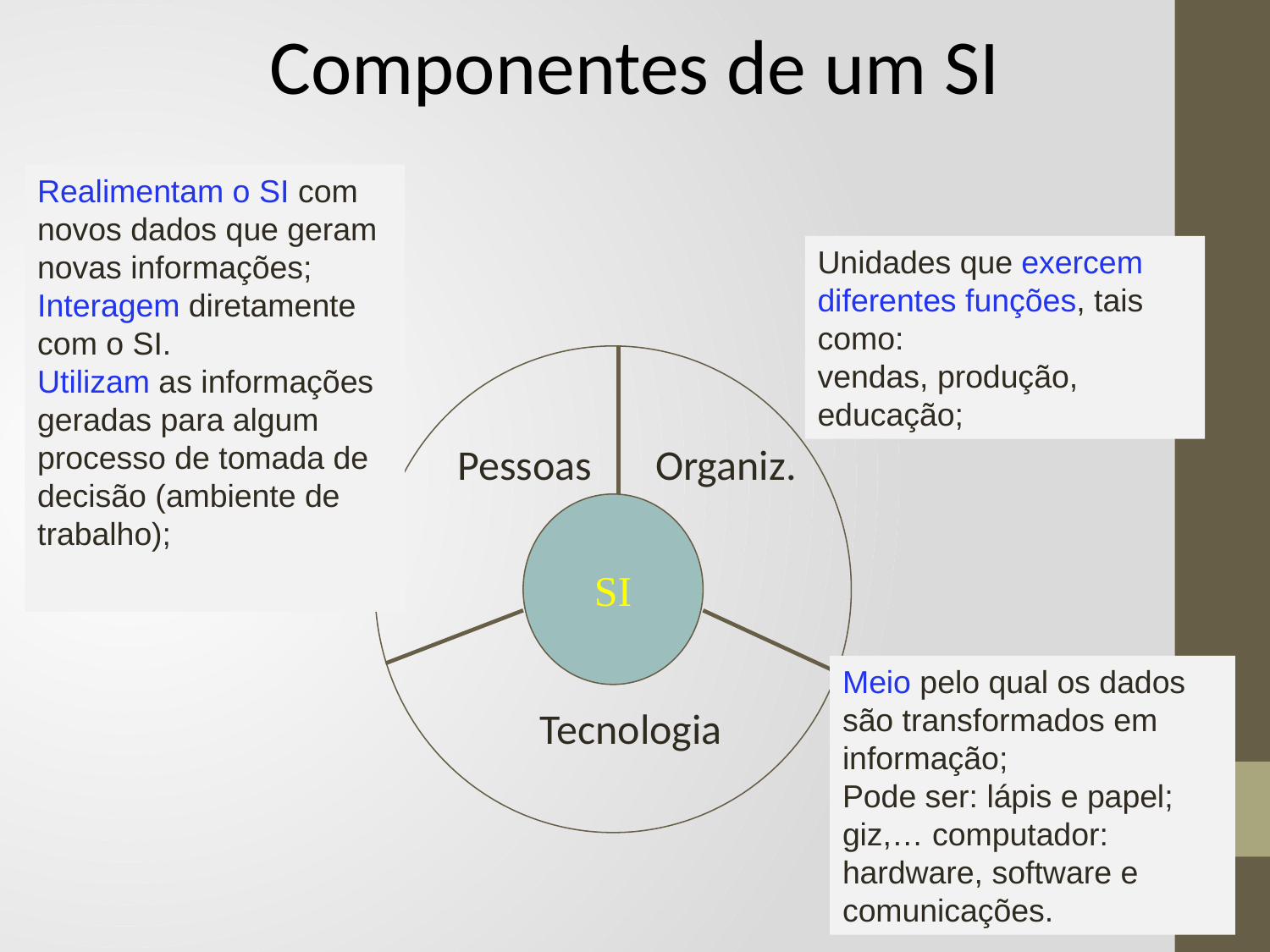

Componentes de um SI
Realimentam o SI com novos dados que geram novas informações;
Interagem diretamente com o SI.
Utilizam as informações geradas para algum processo de tomada de decisão (ambiente de trabalho);

Unidades que exercem diferentes funções, tais como:
vendas, produção, educação;

Pessoas
Organiz.
SI

Tecnologia
Meio pelo qual os dados são transformados em informação;
Pode ser: lápis e papel; giz,… computador: hardware, software e comunicações.